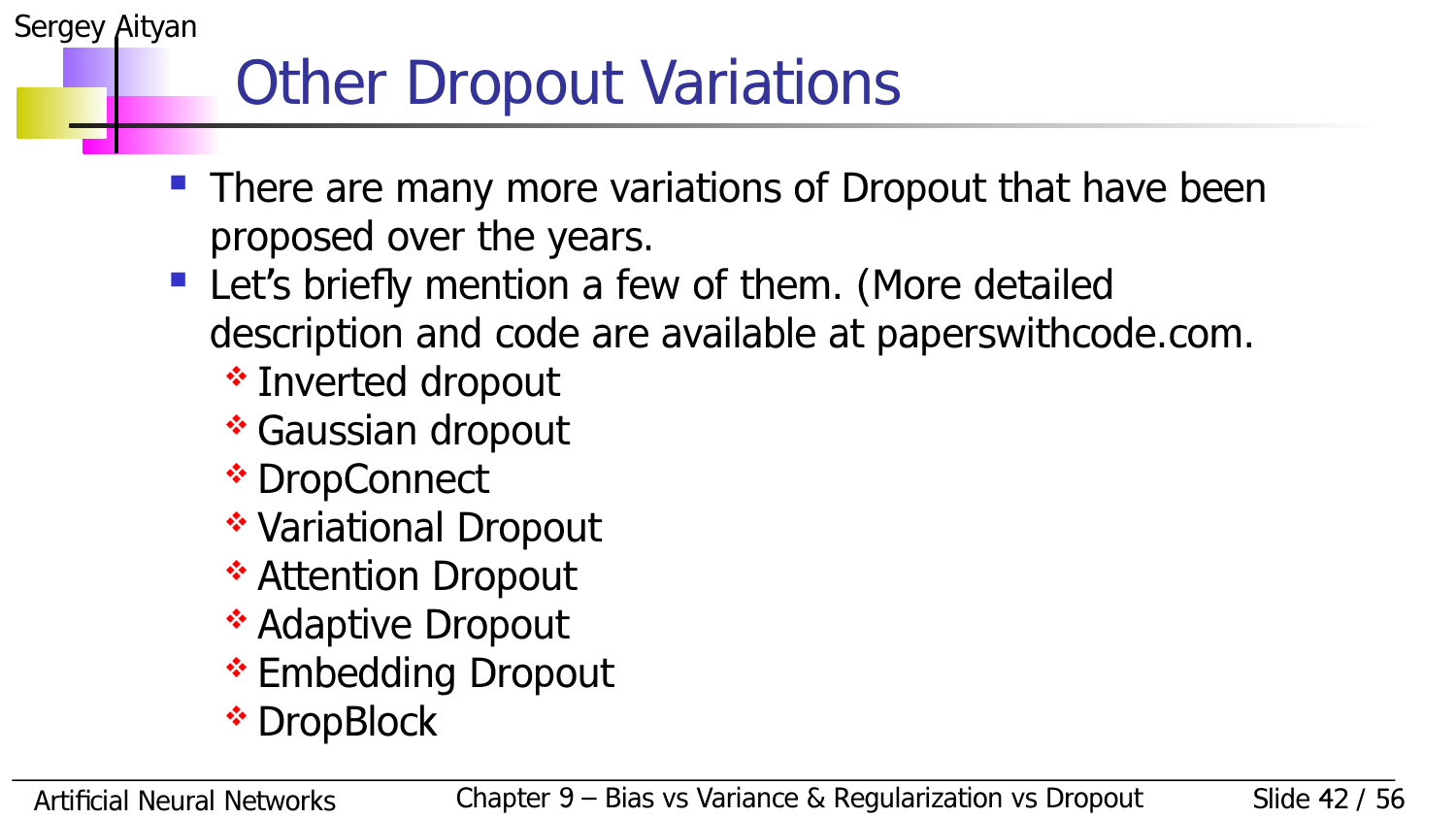

# Other Dropout Variations
There are many more variations of Dropout that have been proposed over the years.
Let’s briefly mention a few of them. (More detailed description and code are available at paperswithcode.com.
Inverted dropout
Gaussian dropout
DropConnect
Variational Dropout
Attention Dropout
Adaptive Dropout
Embedding Dropout
DropBlock